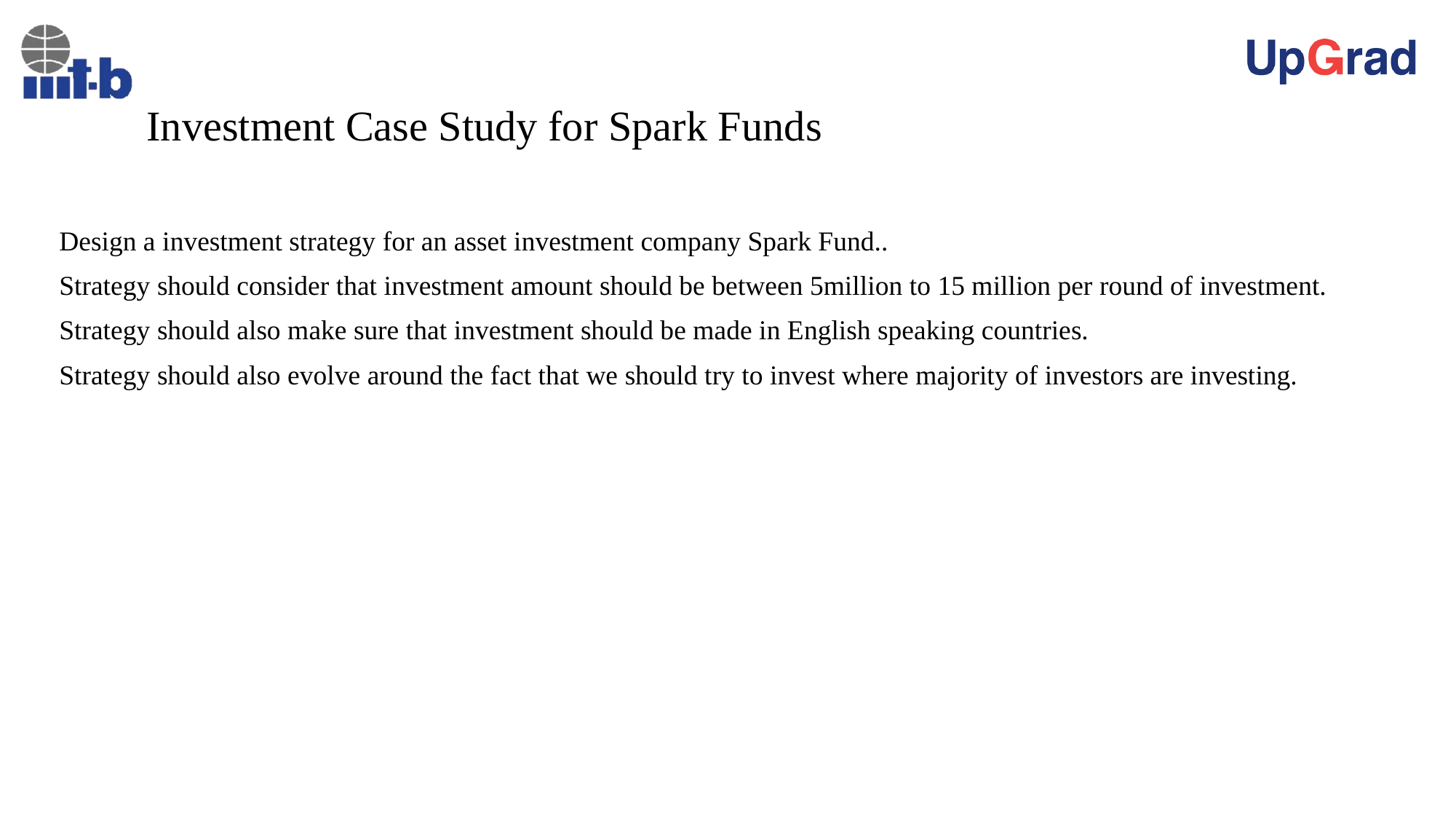

# Investment Case Study for Spark Funds
Design a investment strategy for an asset investment company Spark Fund..
Strategy should consider that investment amount should be between 5million to 15 million per round of investment.
Strategy should also make sure that investment should be made in English speaking countries.
Strategy should also evolve around the fact that we should try to invest where majority of investors are investing.